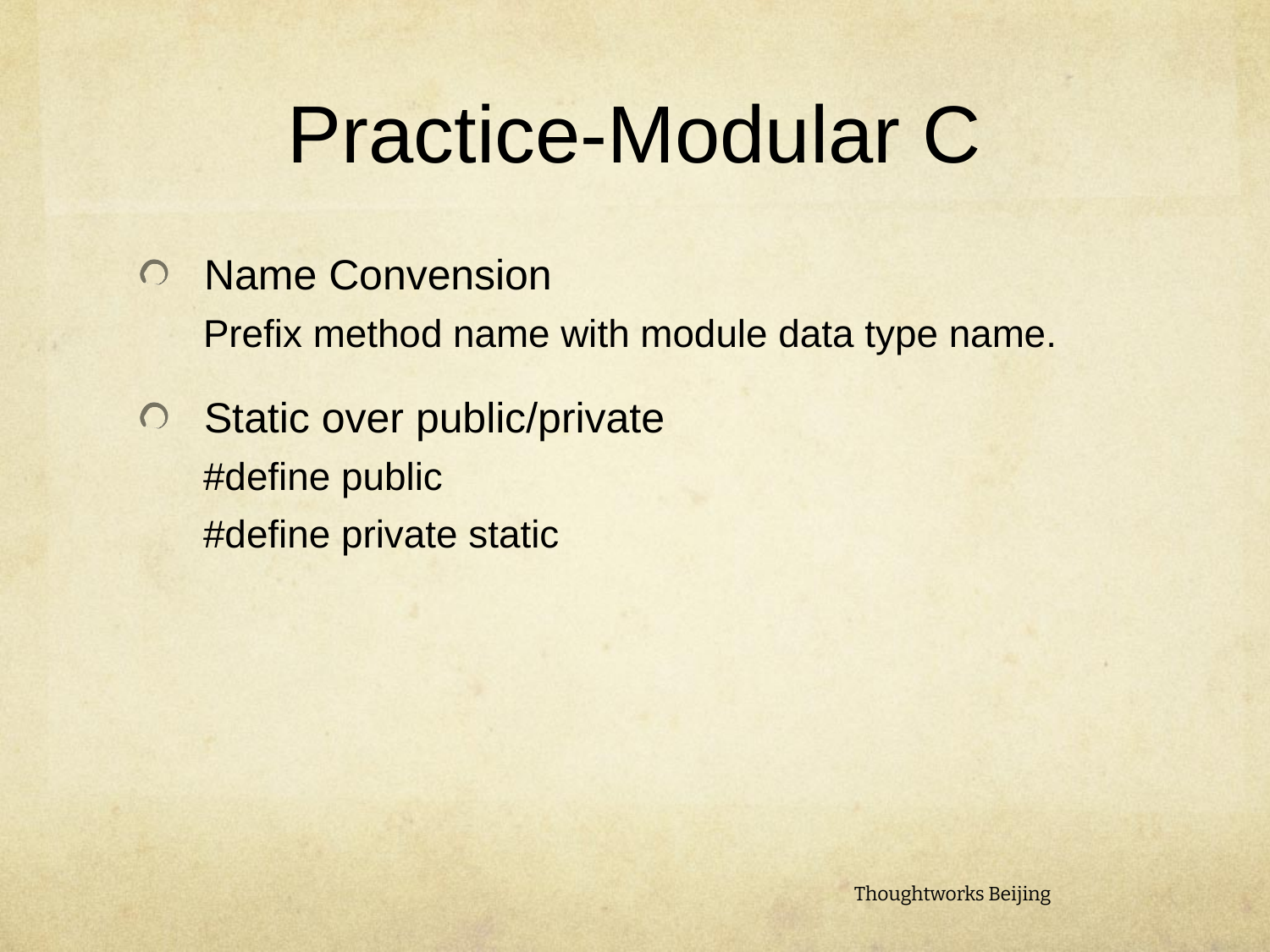

# Practice-Modular C
Name Convension
Prefix method name with module data type name.
Static over public/private
#define public
#define private static

Thoughtworks Beijing